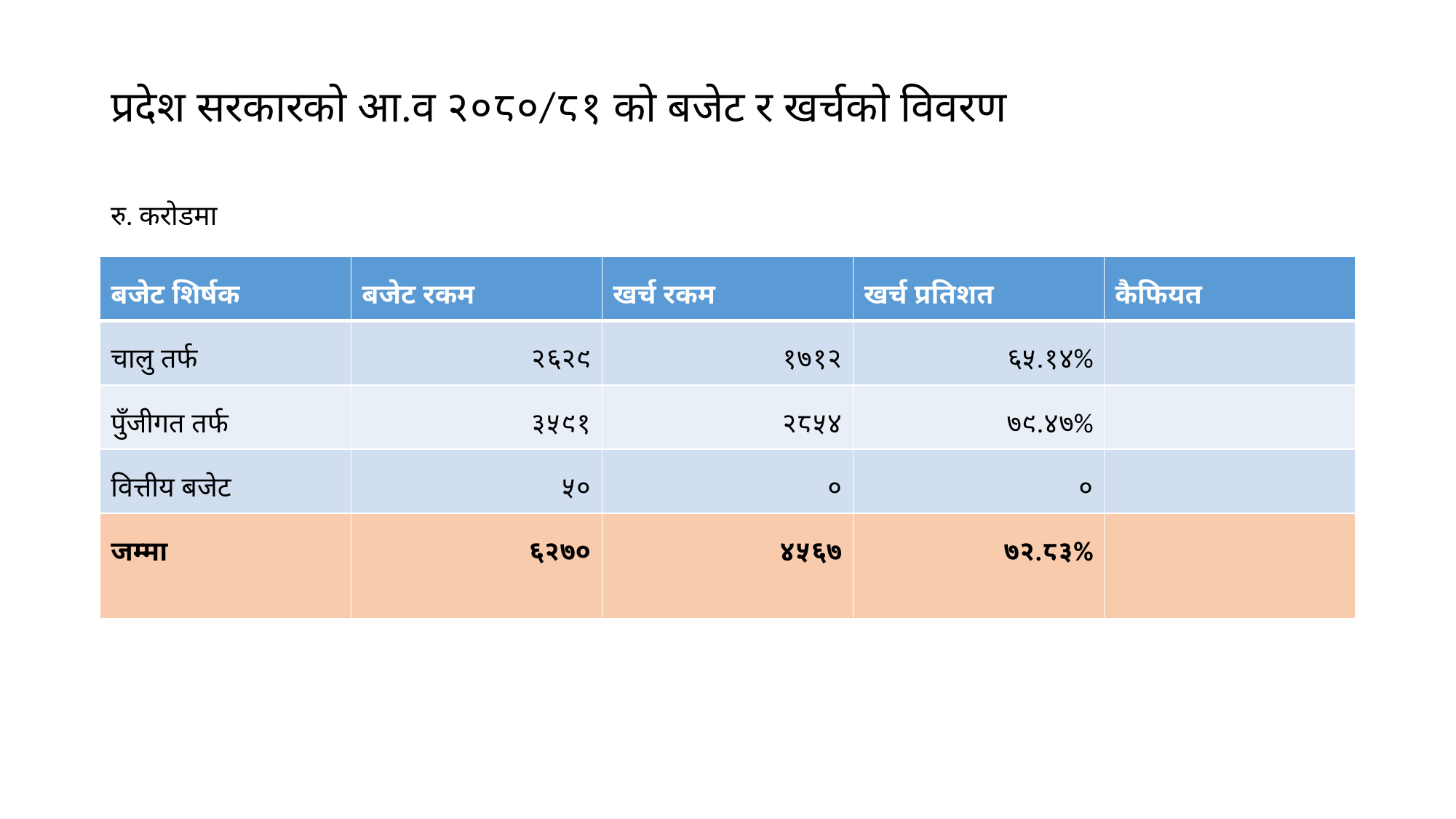

# प्रदेश सरकारको आ.व २०८०/८१ को बजेट र खर्चको विवरण
रु. करोडमा
| बजेट शिर्षक | बजेट रकम | खर्च रकम | खर्च प्रतिशत | कैफियत |
| --- | --- | --- | --- | --- |
| चालु तर्फ | २६२९ | १७१२ | ६५.१४% |  |
| पुँजीगत तर्फ | ३५९१ | २८५४ | ७९.४७% |  |
| वित्तीय बजेट | ५० | ० | ० |  |
| जम्मा | ६२७० | ४५६७ | ७२.८३% |  |